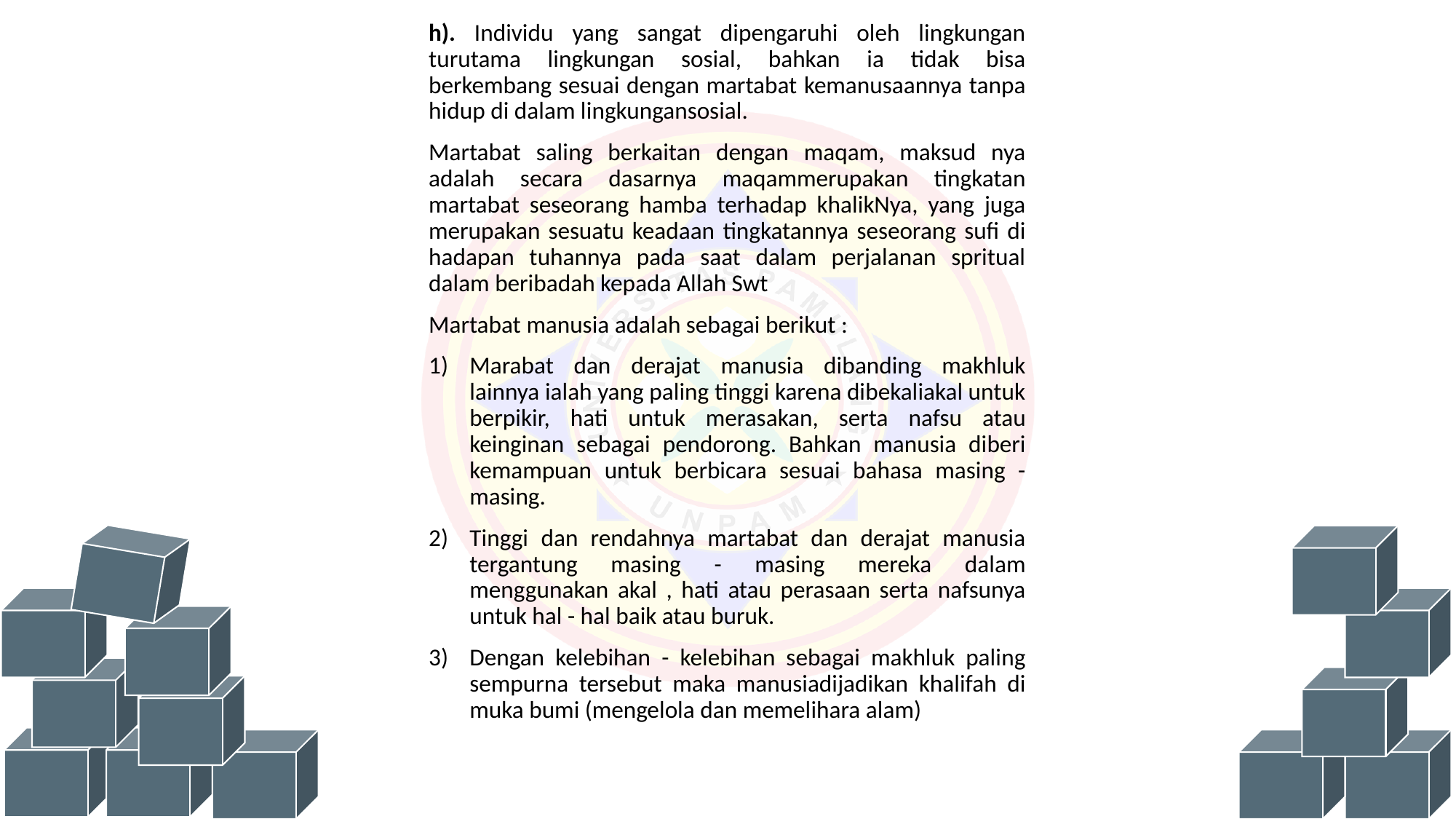

h). Individu yang sangat dipengaruhi oleh lingkungan turutama lingkungan sosial, bahkan ia tidak bisa berkembang sesuai dengan martabat kemanusaannya tanpa hidup di dalam lingkungansosial.
Martabat saling berkaitan dengan maqam, maksud nya adalah secara dasarnya maqammerupakan tingkatan martabat seseorang hamba terhadap khalikNya, yang juga merupakan sesuatu keadaan tingkatannya seseorang sufi di hadapan tuhannya pada saat dalam perjalanan spritual dalam beribadah kepada Allah Swt
Martabat manusia adalah sebagai berikut :
Marabat dan derajat manusia dibanding makhluk lainnya ialah yang paling tinggi karena dibekaliakal untuk berpikir, hati untuk merasakan, serta nafsu atau keinginan sebagai pendorong. Bahkan manusia diberi kemampuan untuk berbicara sesuai bahasa masing - masing.
Tinggi dan rendahnya martabat dan derajat manusia tergantung masing - masing mereka dalam menggunakan akal , hati atau perasaan serta nafsunya untuk hal - hal baik atau buruk.
Dengan kelebihan - kelebihan sebagai makhluk paling sempurna tersebut maka manusiadijadikan khalifah di muka bumi (mengelola dan memelihara alam)